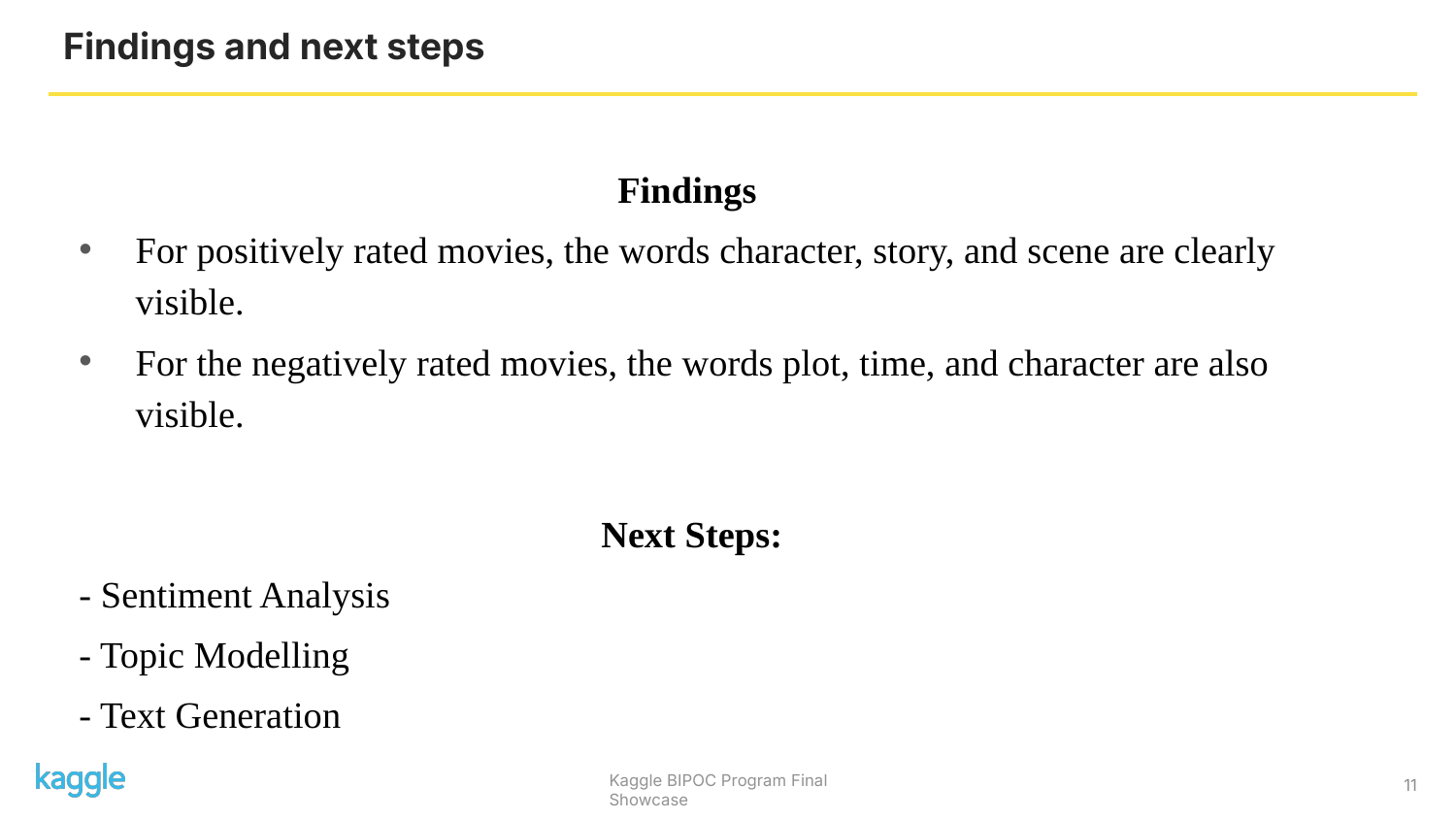

# Findings and next steps
Findings
For positively rated movies, the words character, story, and scene are clearly visible.
For the negatively rated movies, the words plot, time, and character are also visible.

Next Steps:
- Sentiment Analysis
- Topic Modelling
- Text Generation

11